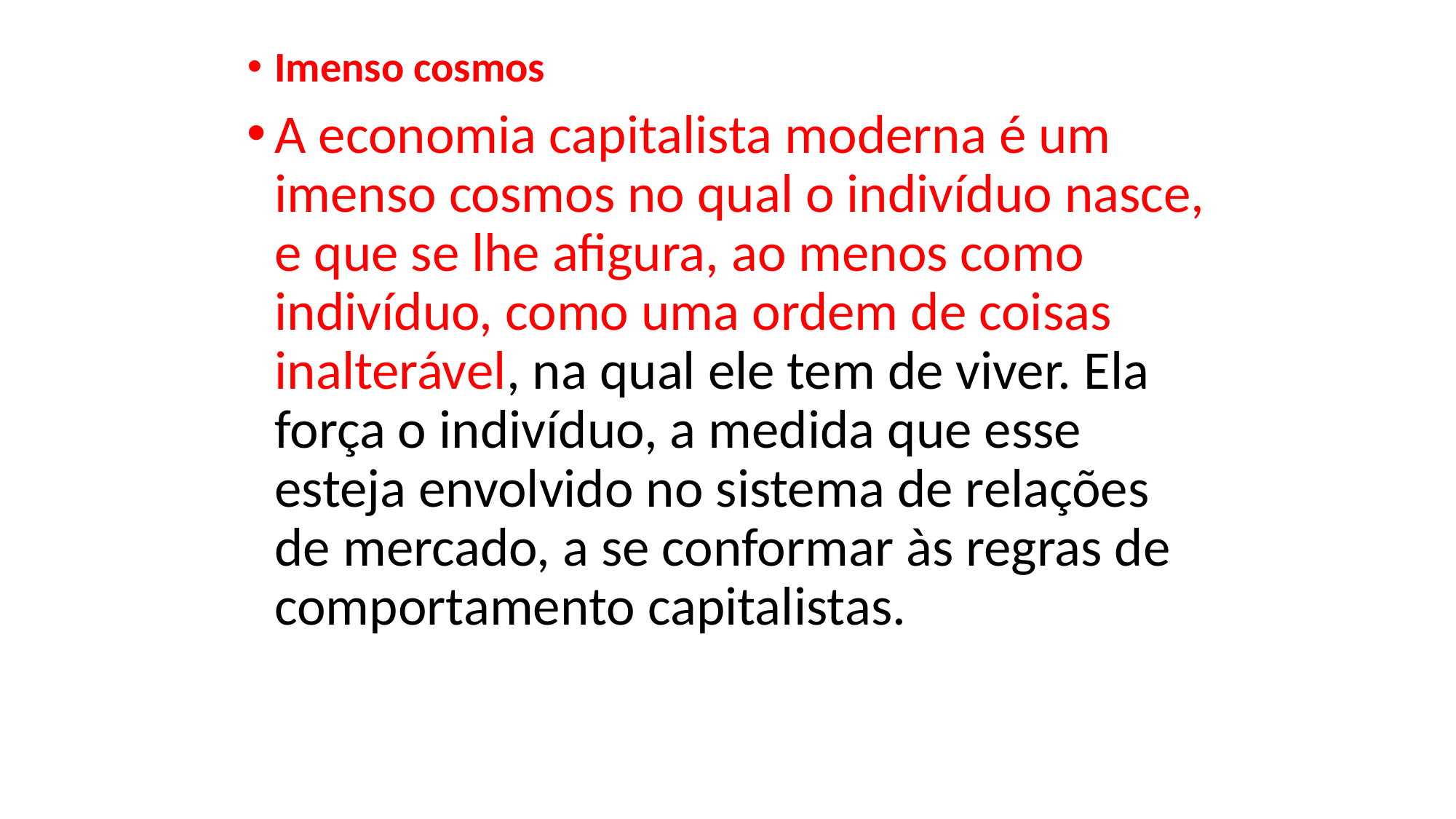

Imenso cosmos
A economia capitalista moderna é um imenso cosmos no qual o indivíduo nasce, e que se lhe afigura, ao menos como indivíduo, como uma ordem de coisas inalterável, na qual ele tem de viver. Ela força o indivíduo, a medida que esse esteja envolvido no sistema de relações de mercado, a se conformar às regras de comportamento capitalistas.